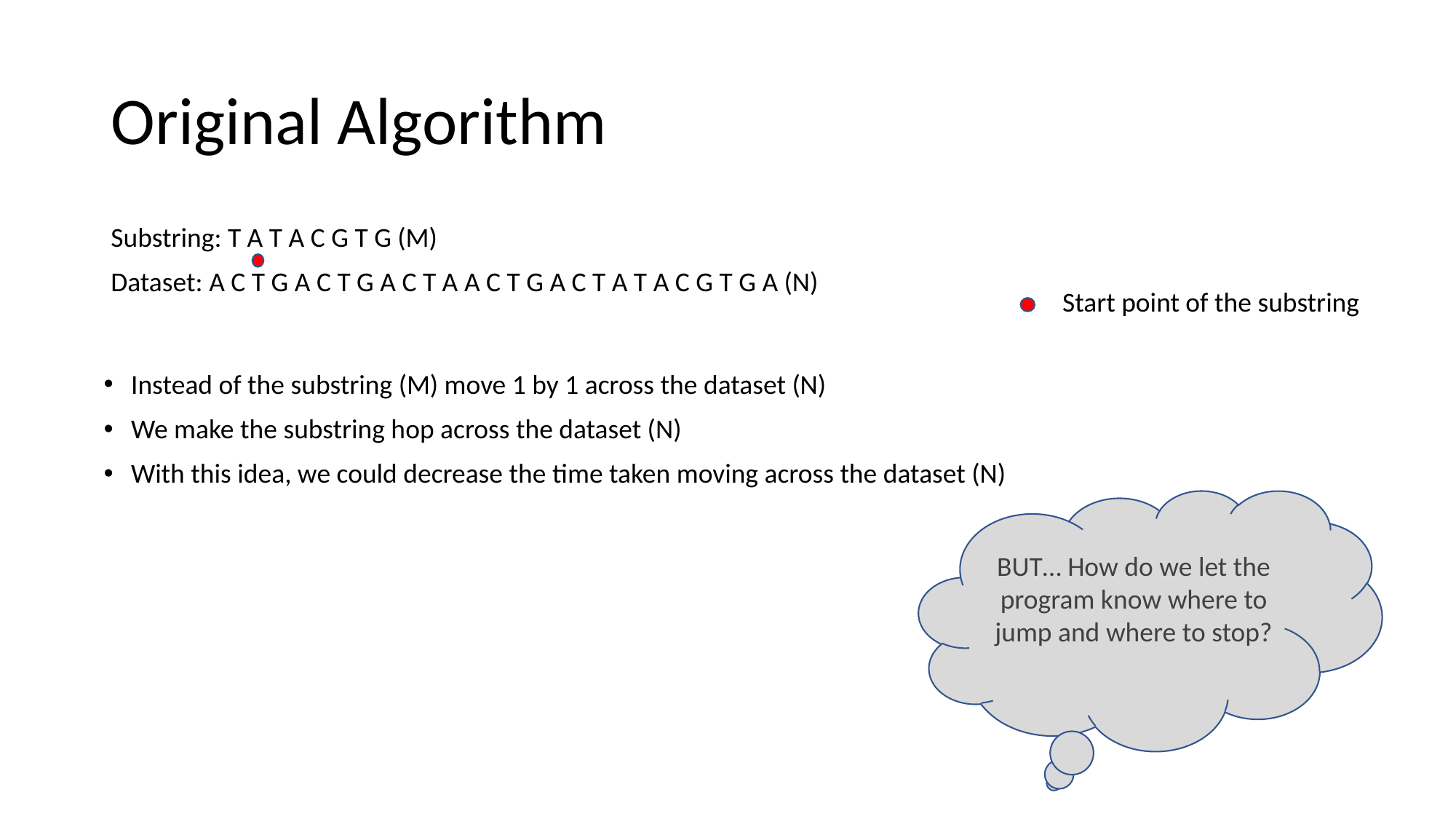

# Original Algorithm
Substring: T A T A C G T G (M)
Dataset: A C T G A C T G A C T A A C T G A C T A T A C G T G A (N)

Start point of the substring

Instead of the substring (M) move 1 by 1 across the dataset (N)
We make the substring hop across the dataset (N)
With this idea, we could decrease the time taken moving across the dataset (N)

BUT… How do we let the program know where to jump and where to stop?